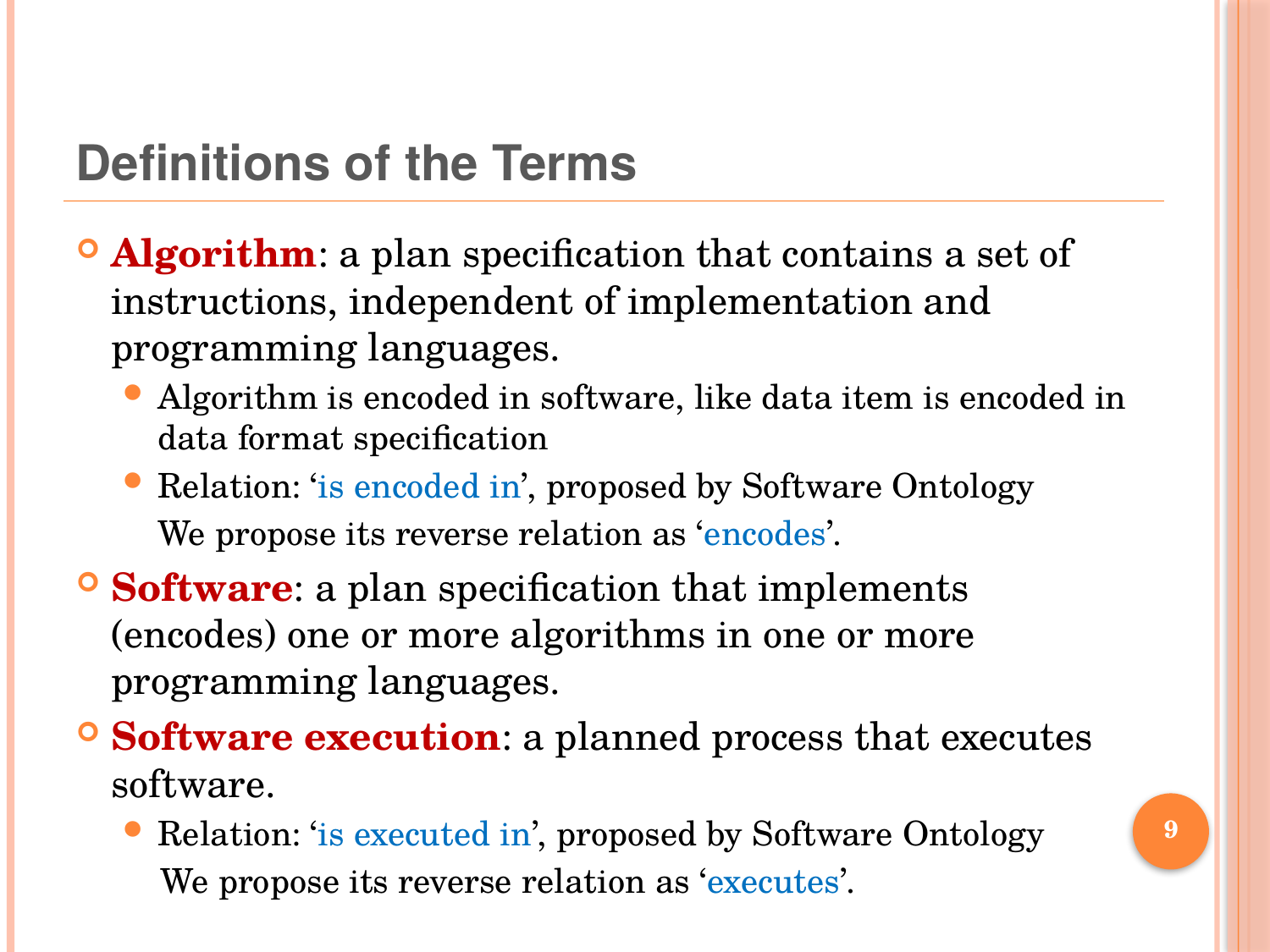

# Definitions of the Terms
Algorithm: a plan specification that contains a set of instructions, independent of implementation and programming languages.
Algorithm is encoded in software, like data item is encoded in data format specification
Relation: ‘is encoded in’, proposed by Software Ontology
	We propose its reverse relation as ‘encodes’.
Software: a plan specification that implements (encodes) one or more algorithms in one or more programming languages.
Software execution: a planned process that executes software.
Relation: ‘is executed in’, proposed by Software Ontology
    We propose its reverse relation as ‘executes’.
9